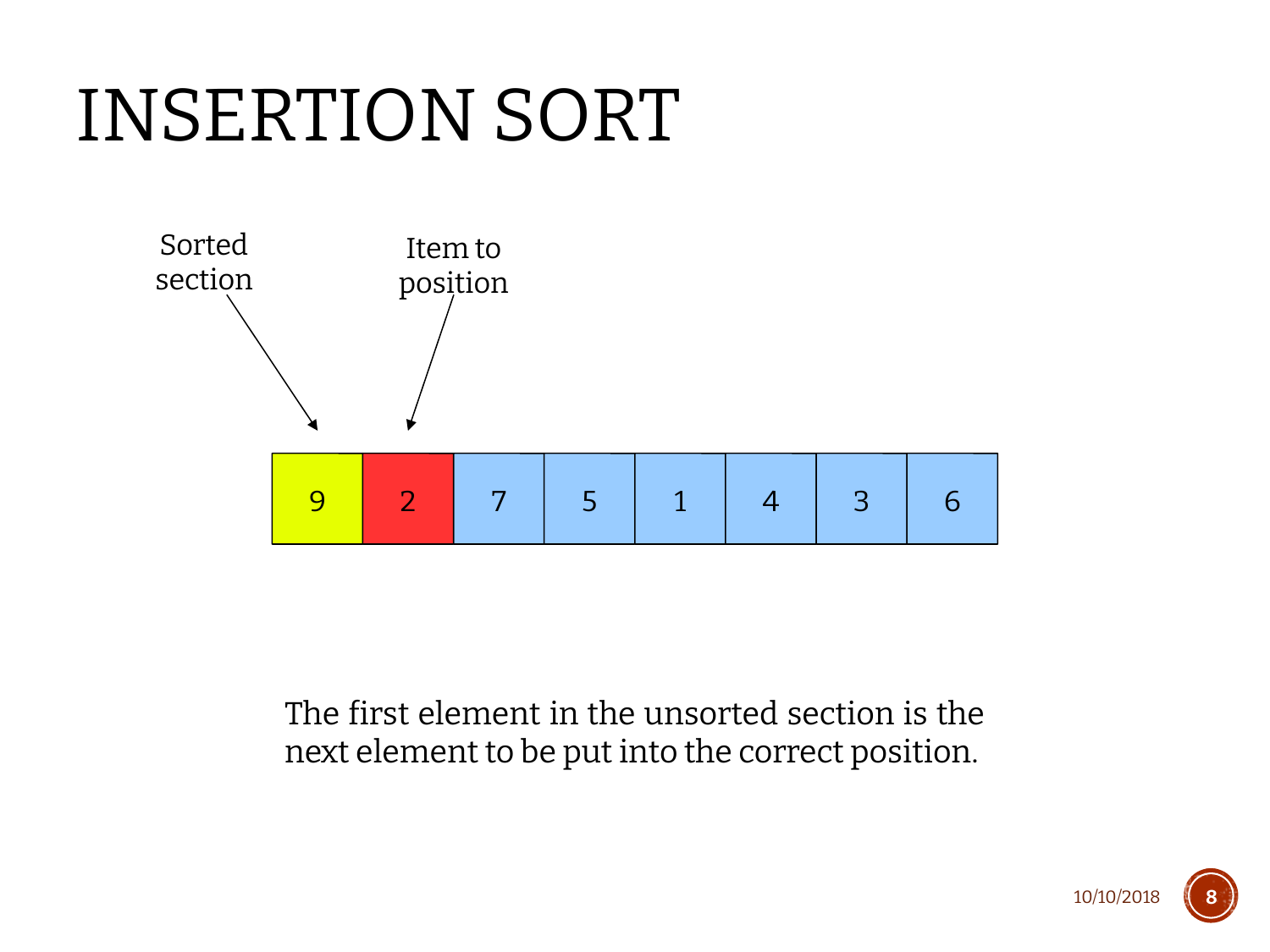

# Insertion Sort
Sorted section
Item to position

9
2
7
5
1
4
3
6
The first element in the unsorted section is the next element to be put into the correct position.
10/10/2018
8